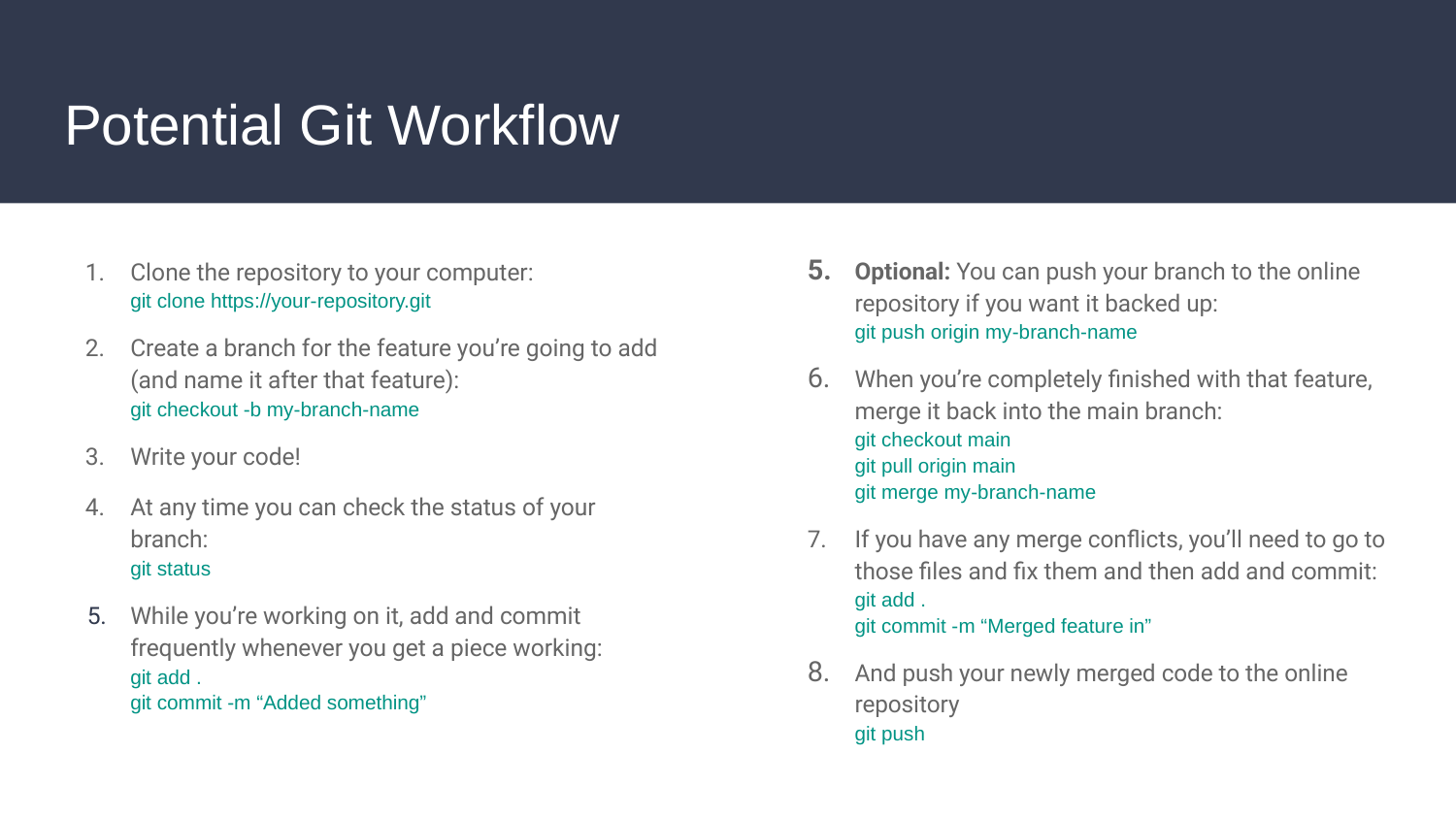

# Potential Git Workflow
Clone the repository to your computer:
git clone https://your-repository.git
Create a branch for the feature you’re going to add (and name it after that feature):
git checkout -b my-branch-name
Write your code!
At any time you can check the status of your branch:
git status
While you’re working on it, add and commit frequently whenever you get a piece working:
git add .
git commit -m “Added something”
Optional: You can push your branch to the online repository if you want it backed up:
git push origin my-branch-name
When you’re completely finished with that feature, merge it back into the main branch:
git checkout main
git pull origin main
git merge my-branch-name
If you have any merge conflicts, you’ll need to go to those files and fix them and then add and commit:
git add .
git commit -m “Merged feature in”
And push your newly merged code to the online repository
git push